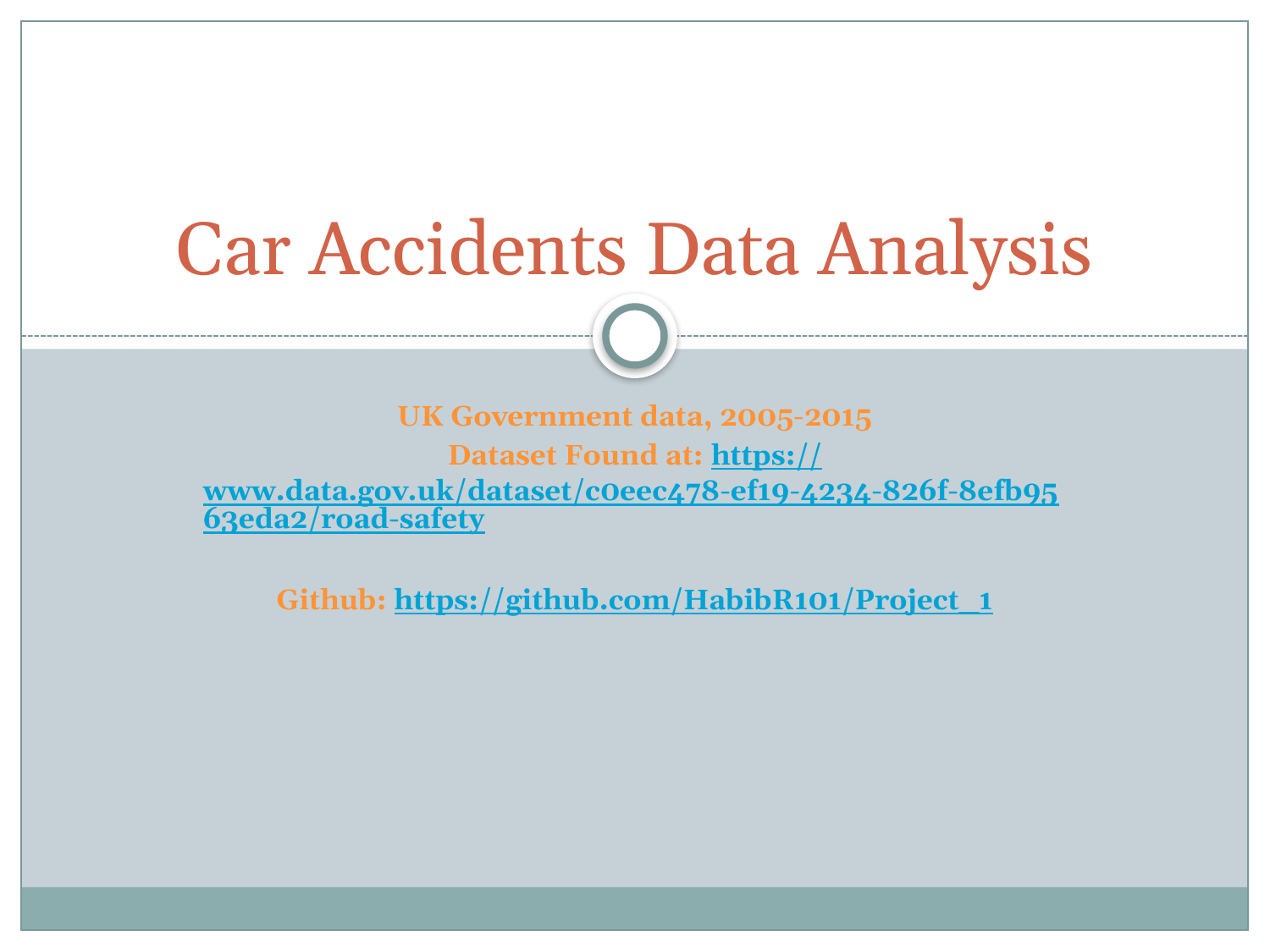

# Car Accidents Data Analysis
UK Government data, 2005-2015
Dataset Found at: https://www.data.gov.uk/dataset/c0eec478-ef19-4234-826f-8efb9563eda2/road-safety

Github: https://github.com/HabibR101/Project_1